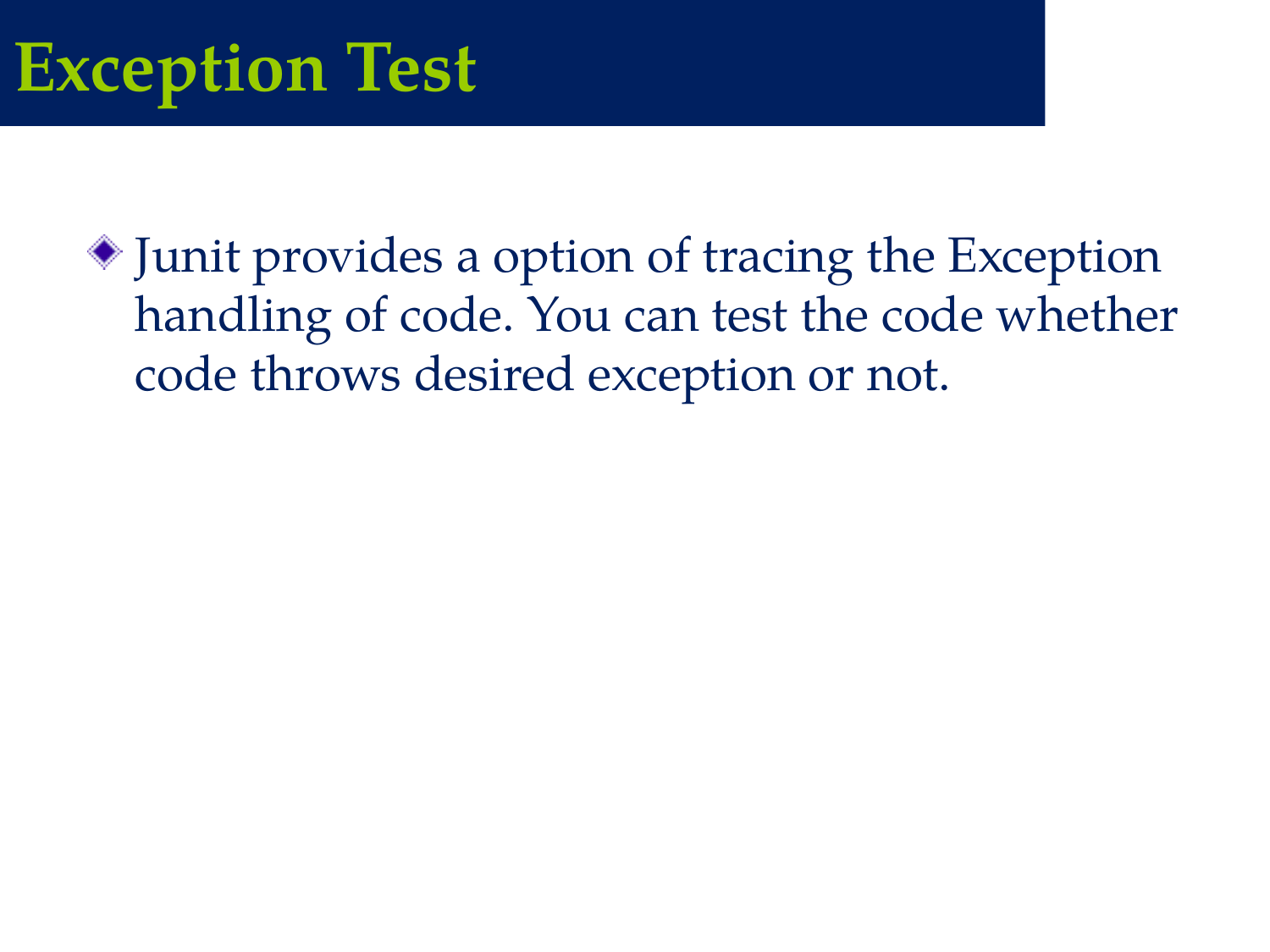

# Exception Test
Junit provides a option of tracing the Exception handling of code. You can test the code whether code throws desired exception or not.